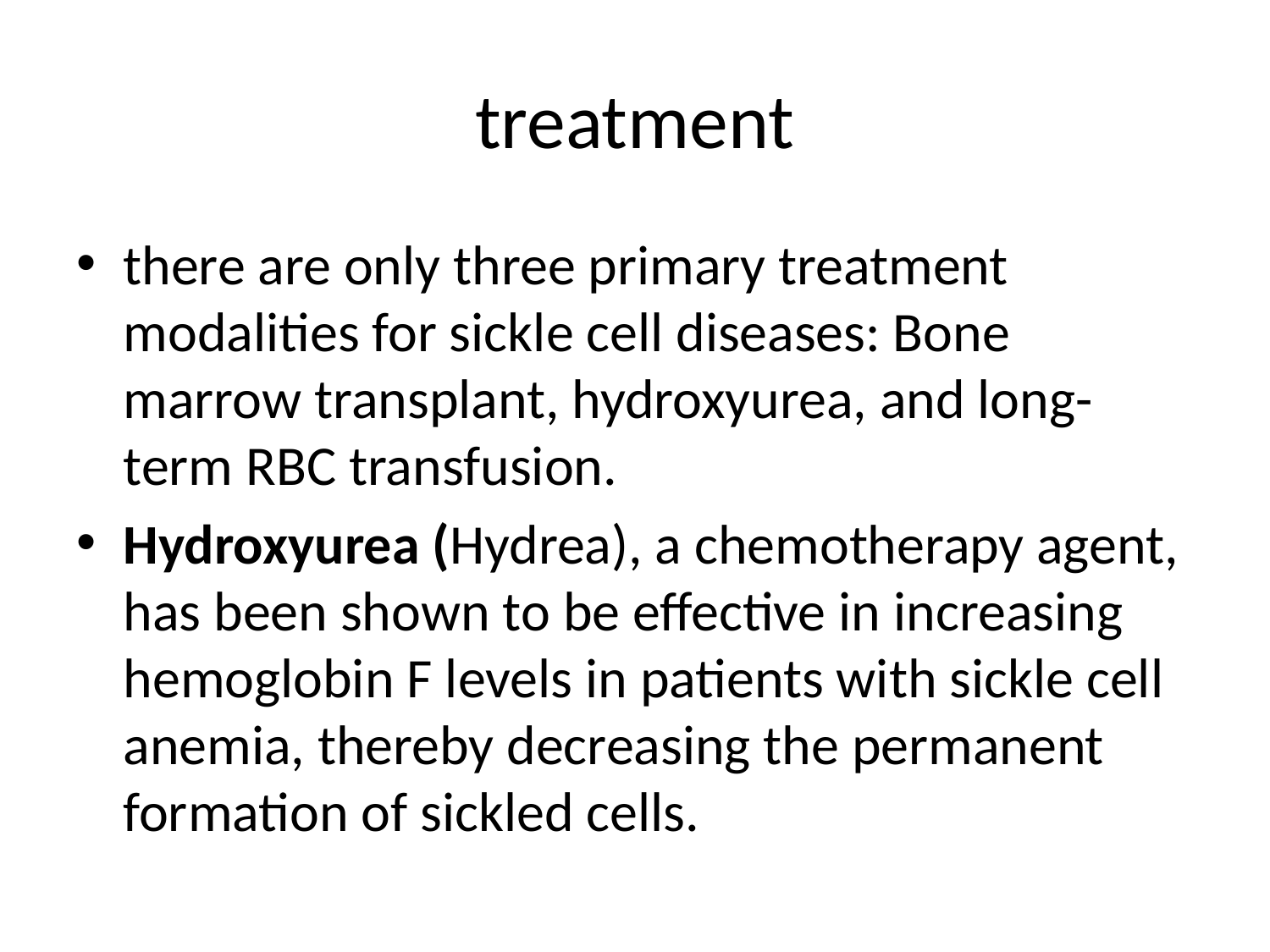

# treatment
there are only three primary treatment modalities for sickle cell diseases: Bone marrow transplant, hydroxyurea, and long- term RBC transfusion.
Hydroxyurea (Hydrea), a chemotherapy agent, has been shown to be effective in increasing hemoglobin F levels in patients with sickle cell anemia, thereby decreasing the permanent formation of sickled cells.